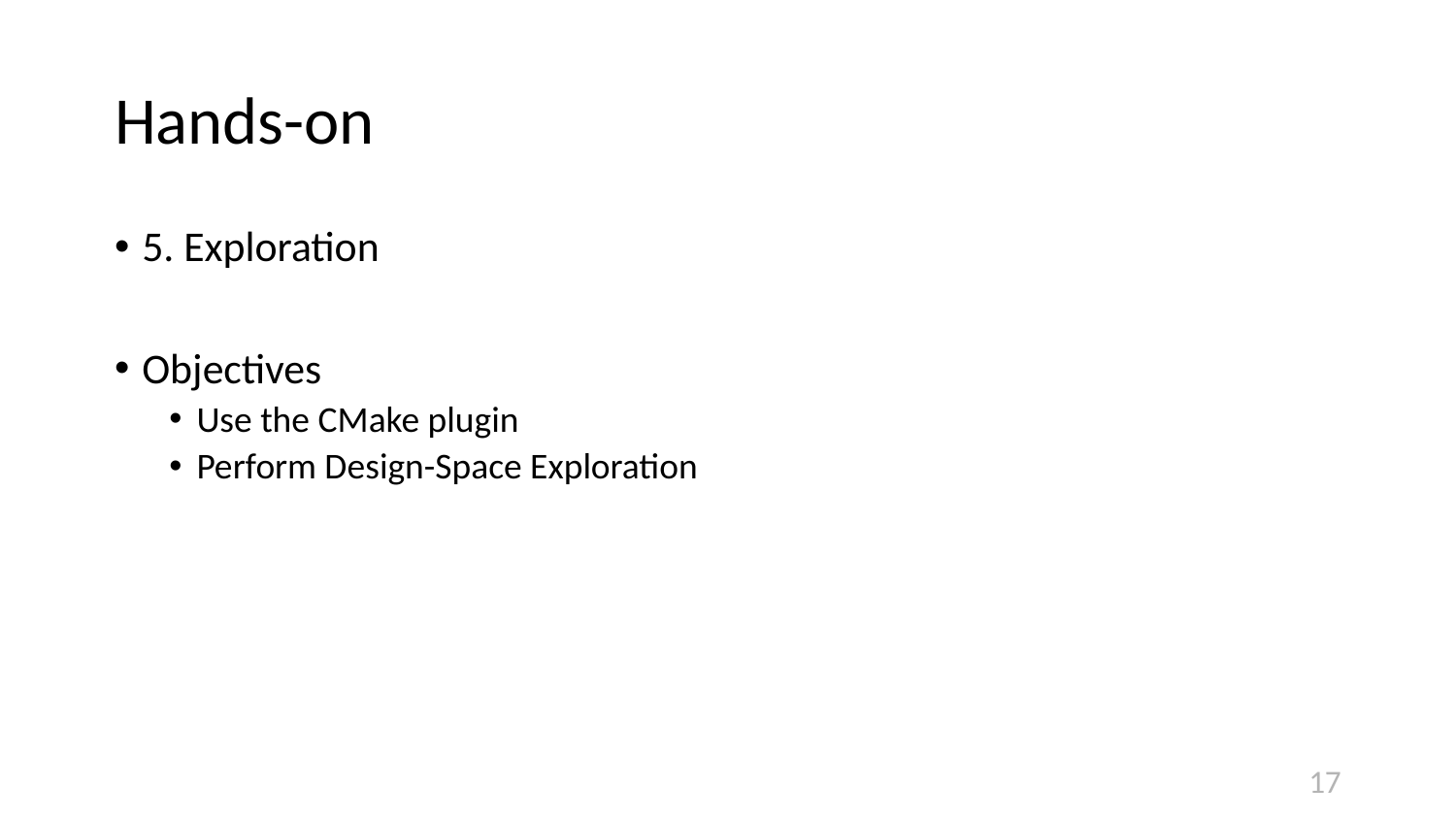

# Hands-on
5. Exploration

Objectives
Use the CMake plugin
Perform Design-Space Exploration
17